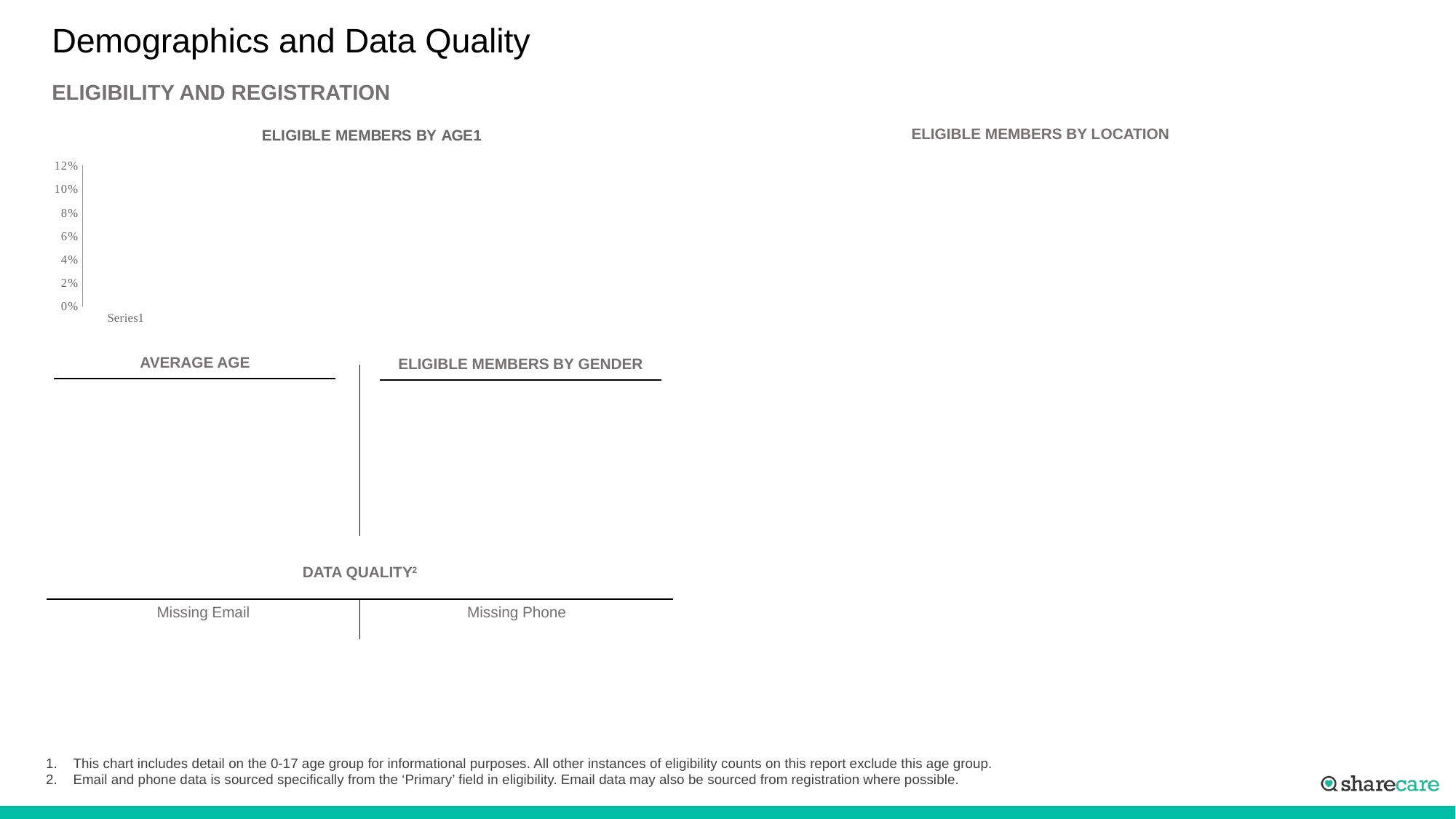

# Demographics and Data Quality
ELIGIBILITY AND REGISTRATION

### Chart: ELIGIBLE MEMBERS BY AGE1

| Category | Eligible Members |
|---|---|
|  | None |
|  | None |
|  | None |
|  | None |
|  | None |
|  | None |
|  | None |
ELIGIBLE MEMBERS BY LOCATION

| AVERAGE AGE |
| --- |
| ELIGIBLE MEMBERS BY GENDER |
| --- |

### Chart

| Category | Members |
|---|---|
|  | None |
|  | None |
| DATA QUALITY2 |  |
| --- | --- |
| Missing Email | Missing Phone |

This chart includes detail on the 0-17 age group for informational purposes. All other instances of eligibility counts on this report exclude this age group.
Email and phone data is sourced specifically from the ‘Primary’ field in eligibility. Email data may also be sourced from registration where possible.